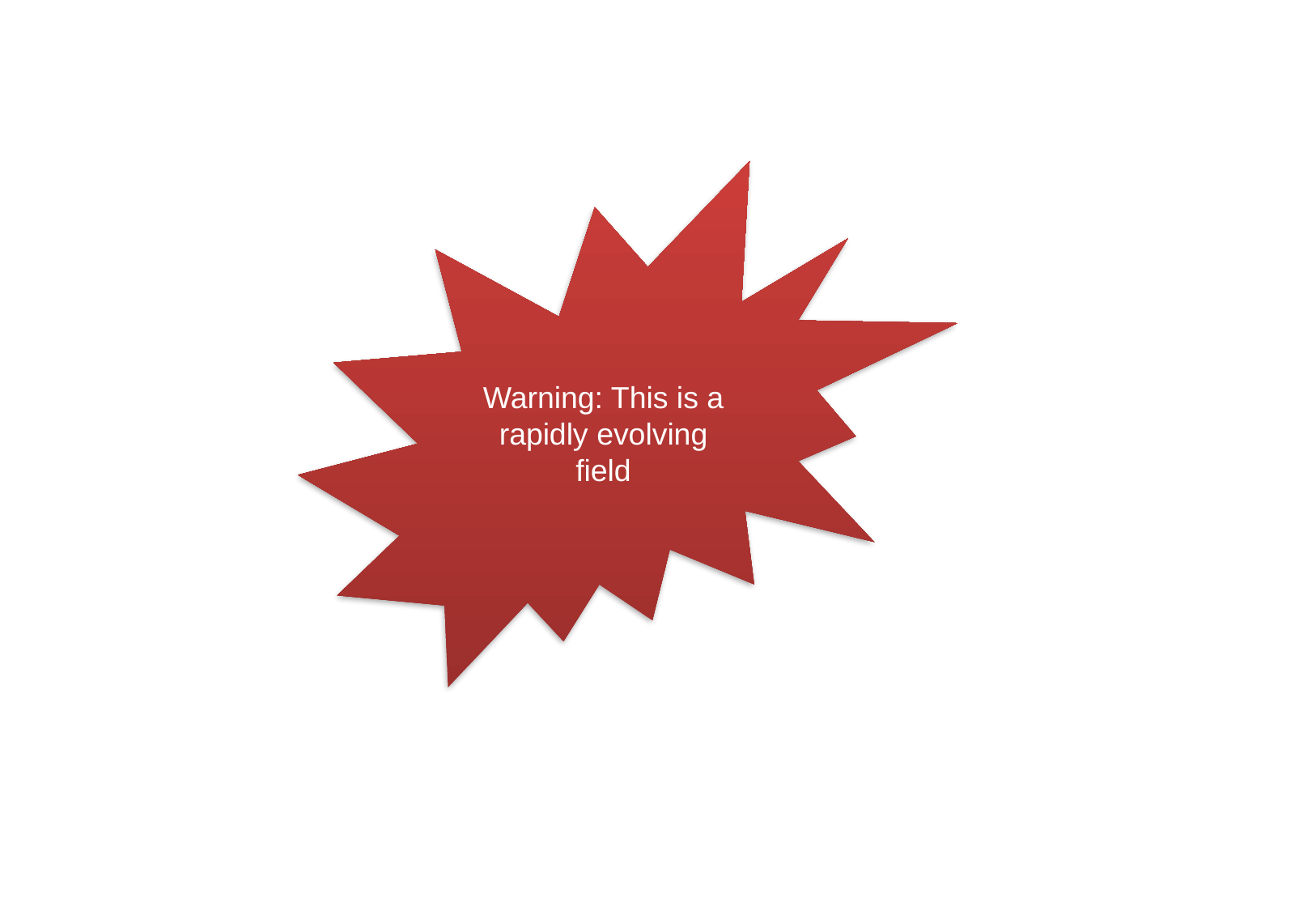

Warning: This is a rapidly evolving field